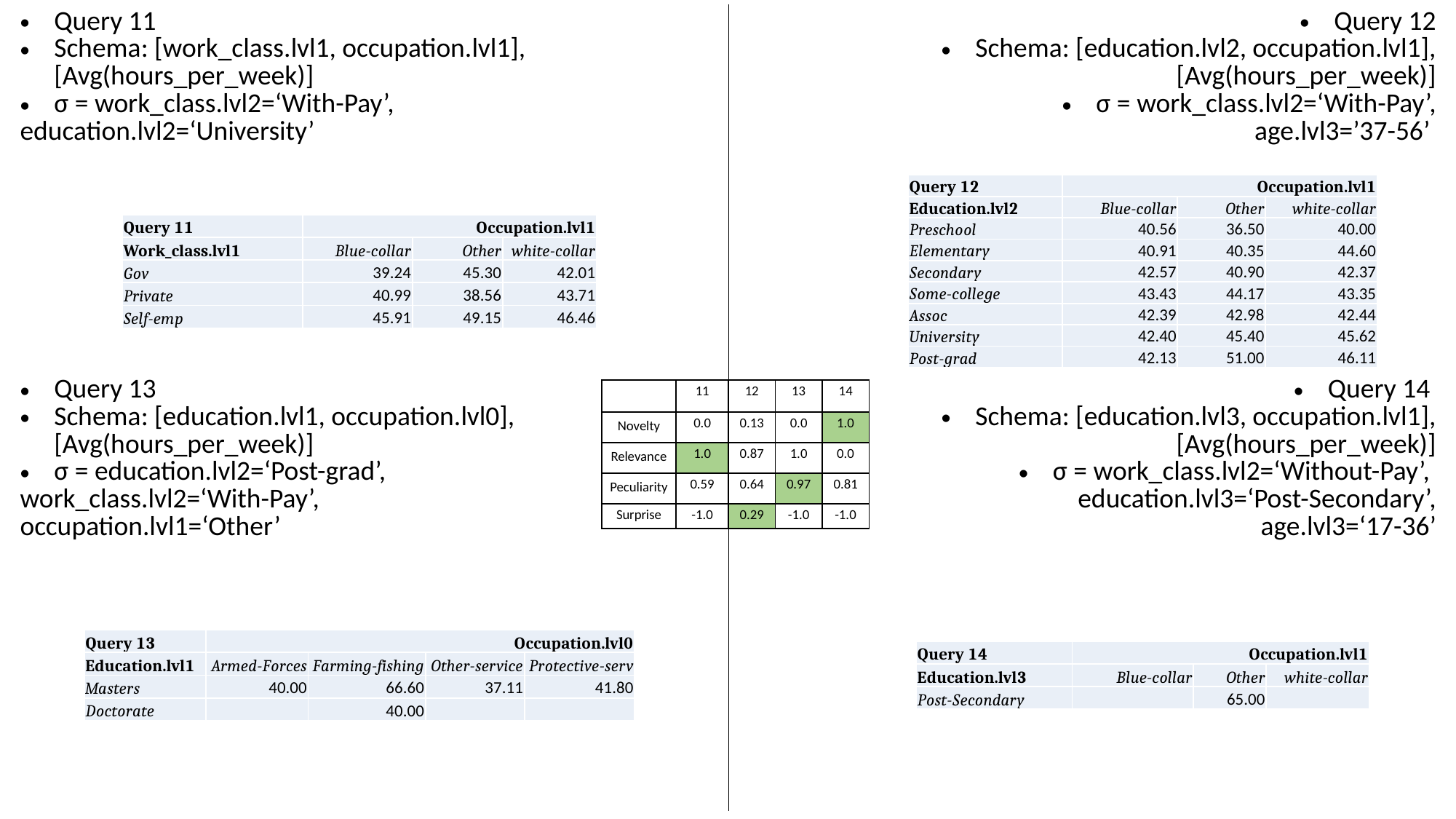

| Query 11 Schema: [work\_class.lvl1, occupation.lvl1], [Avg(hours\_per\_week)] σ = work\_class.lvl2=‘With-Pay’, education.lvl2=‘University’ | Query 12 Schema: [education.lvl2, occupation.lvl1], [Avg(hours\_per\_week)] σ = work\_class.lvl2=‘With-Pay’, age.lvl3=’37-56’ |
| --- | --- |
| Query 13 Schema: [education.lvl1, occupation.lvl0], [Avg(hours\_per\_week)] σ = education.lvl2=‘Post-grad’, work\_class.lvl2=‘With-Pay’, occupation.lvl1=‘Other’ | Query 14 Schema: [education.lvl3, occupation.lvl1], [Avg(hours\_per\_week)] σ = work\_class.lvl2=‘Without-Pay’, education.lvl3=‘Post-Secondary’, age.lvl3=‘17-36’ |
|  |  |
| Query 12 | Occupation.lvl1 |  |  |
| --- | --- | --- | --- |
| Education.lvl2 | Blue-collar | Other | white-collar |
| Preschool | 40.56 | 36.50 | 40.00 |
| Elementary | 40.91 | 40.35 | 44.60 |
| Secondary | 42.57 | 40.90 | 42.37 |
| Some-college | 43.43 | 44.17 | 43.35 |
| Assoc | 42.39 | 42.98 | 42.44 |
| University | 42.40 | 45.40 | 45.62 |
| Post-grad | 42.13 | 51.00 | 46.11 |
| Query 11 | Occupation.lvl1 |  |  |
| --- | --- | --- | --- |
| Work\_class.lvl1 | Blue-collar | Other | white-collar |
| Gov | 39.24 | 45.30 | 42.01 |
| Private | 40.99 | 38.56 | 43.71 |
| Self-emp | 45.91 | 49.15 | 46.46 |
|  | 11 | 12 | 13 | 14 |
| --- | --- | --- | --- | --- |
| Novelty | 0.0 | 0.13 | 0.0 | 1.0 |
| Relevance | 1.0 | 0.87 | 1.0 | 0.0 |
| Peculiarity | 0.59 | 0.64 | 0.97 | 0.81 |
| Surprise | -1.0 | 0.29 | -1.0 | -1.0 |
| Query 13 | Occupation.lvl0 |  |  |  |
| --- | --- | --- | --- | --- |
| Education.lvl1 | Armed-Forces | Farming-fishing | Other-service | Protective-serv |
| Masters | 40.00 | 66.60 | 37.11 | 41.80 |
| Doctorate |  | 40.00 |  |  |
| Query 14 | Occupation.lvl1 |  |  |
| --- | --- | --- | --- |
| Education.lvl3 | Blue-collar | Other | white-collar |
| Post-Secondary |  | 65.00 |  |